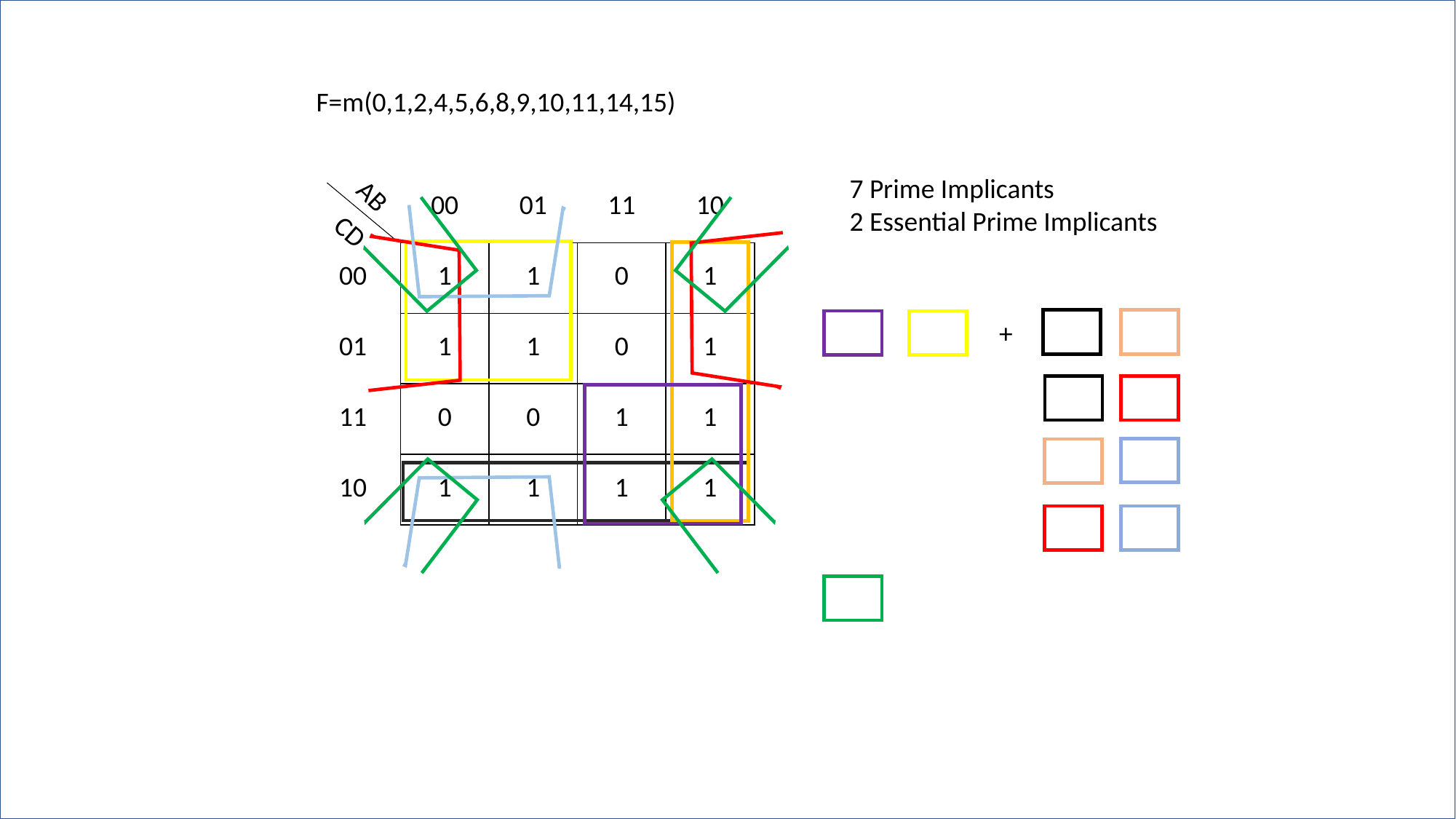

F=m(0,1,2,4,5,6,8,9,10,11,14,15)
7 Prime Implicants
2 Essential Prime Implicants
|  | 00 | 01 | 11 | 10 |
| --- | --- | --- | --- | --- |
| 00 | 1 | 1 | 0 | 1 |
| 01 | 1 | 1 | 0 | 1 |
| 11 | 0 | 0 | 1 | 1 |
| 10 | 1 | 1 | 1 | 1 |

AB
CD

+